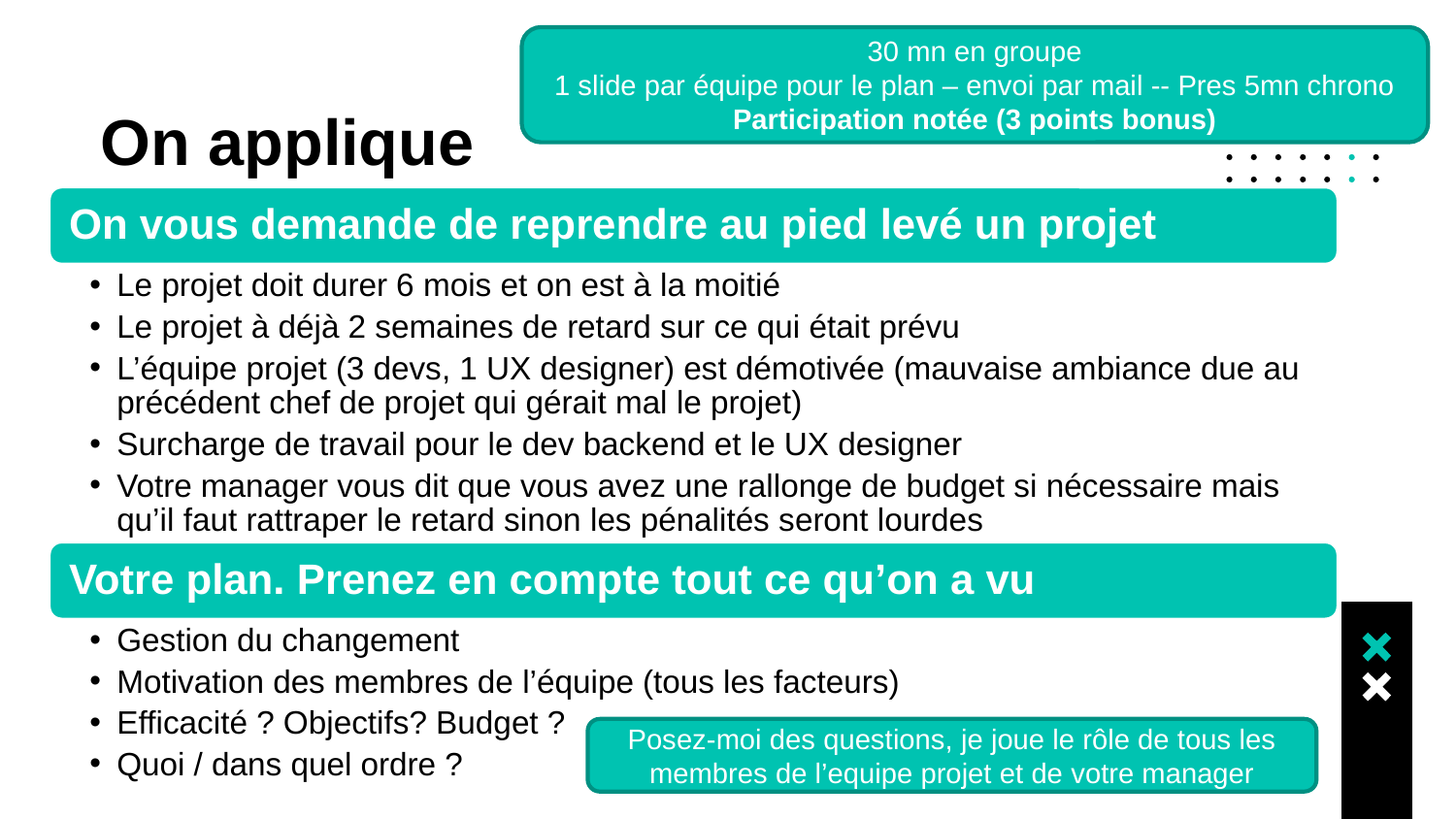

30 mn en groupe
1 slide par équipe pour le plan – envoi par mail -- Pres 5mn chrono
Participation notée (3 points bonus)
# On applique
On vous demande de reprendre au pied levé un projet
Le projet doit durer 6 mois et on est à la moitié
Le projet à déjà 2 semaines de retard sur ce qui était prévu
L’équipe projet (3 devs, 1 UX designer) est démotivée (mauvaise ambiance due au précédent chef de projet qui gérait mal le projet)
Surcharge de travail pour le dev backend et le UX designer
Votre manager vous dit que vous avez une rallonge de budget si nécessaire mais qu’il faut rattraper le retard sinon les pénalités seront lourdes
Votre plan. Prenez en compte tout ce qu’on a vu
Gestion du changement
Motivation des membres de l’équipe (tous les facteurs)
Efficacité ? Objectifs? Budget ?
Quoi / dans quel ordre ?
Posez-moi des questions, je joue le rôle de tous les membres de l’equipe projet et de votre manager